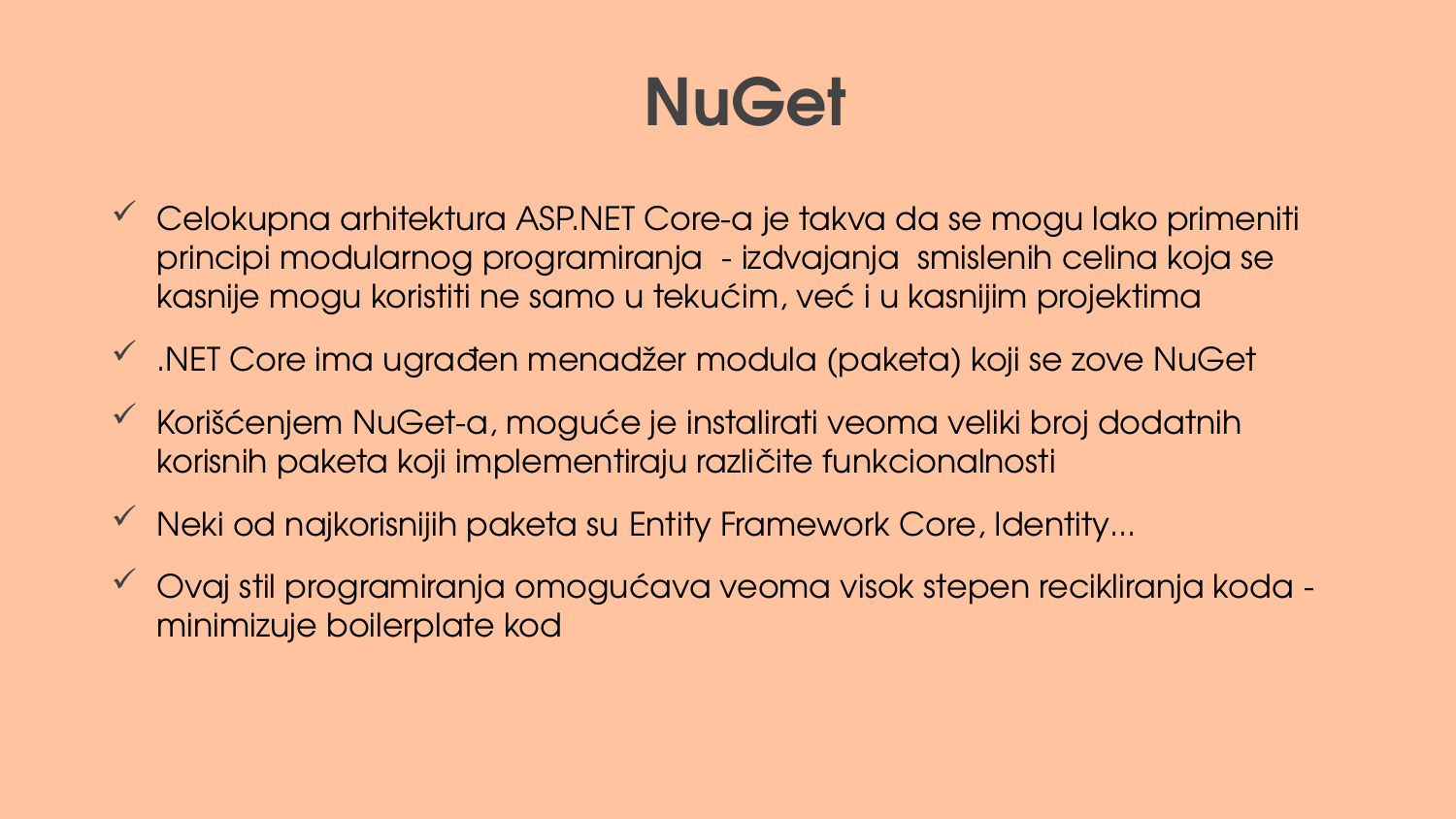

# NuGet
Celokupna arhitektura ASP.NET Core-a je takva da se mogu lako primeniti principi modularnog programiranja  - izdvajanja  smislenih celina koja se kasnije mogu koristiti ne samo u tekućim, već i u kasnijim projektima
.NET Core ima ugrađen menadžer modula (paketa) koji se zove NuGet
Korišćenjem NuGet-a, moguće je instalirati veoma veliki broj dodatnih korisnih paketa koji implementiraju različite funkcionalnosti
Neki od najkorisnijih paketa su Entity Framework Core, Identity...
Ovaj stil programiranja omogućava veoma visok stepen recikliranja koda - minimizuje boilerplate kod